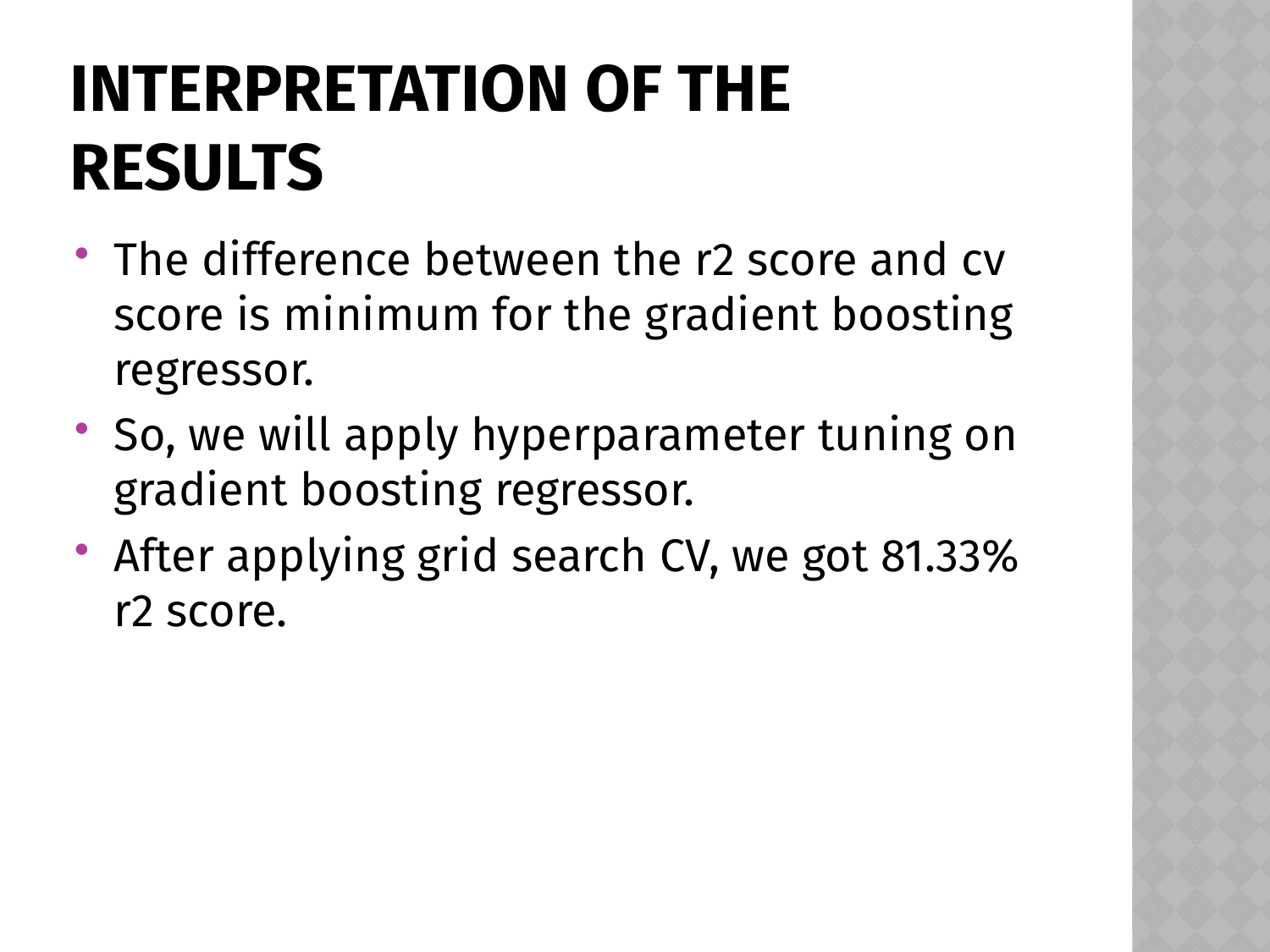

# INTERPRETATION OF THE RESULTS
The difference between the r2 score and cv score is minimum for the gradient boosting regressor.
So, we will apply hyperparameter tuning on gradient boosting regressor.
After applying grid search CV, we got 81.33% r2 score.